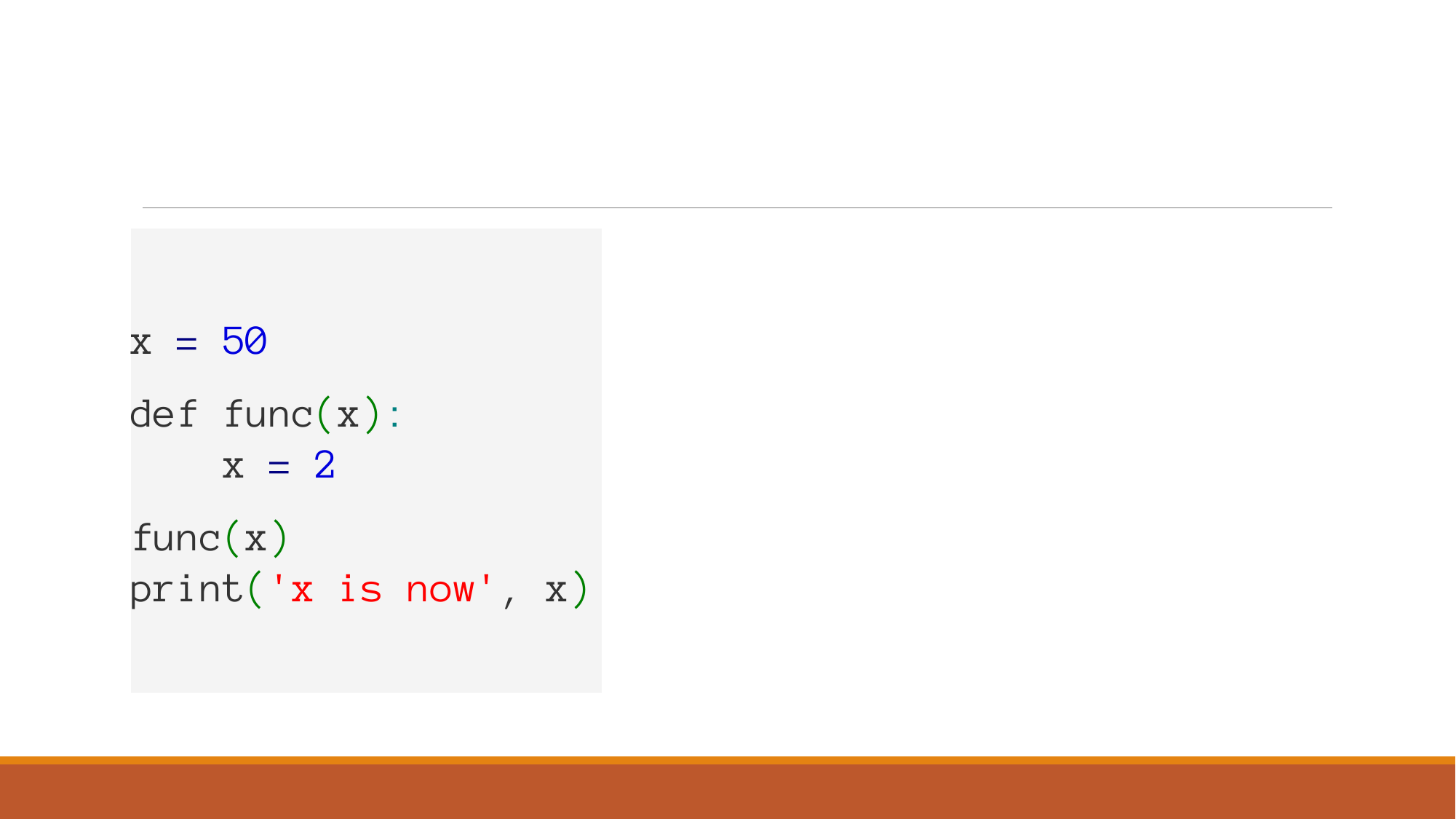

#

x = 50

def func(x):
    x = 2

func(x)
print('x is now', x)